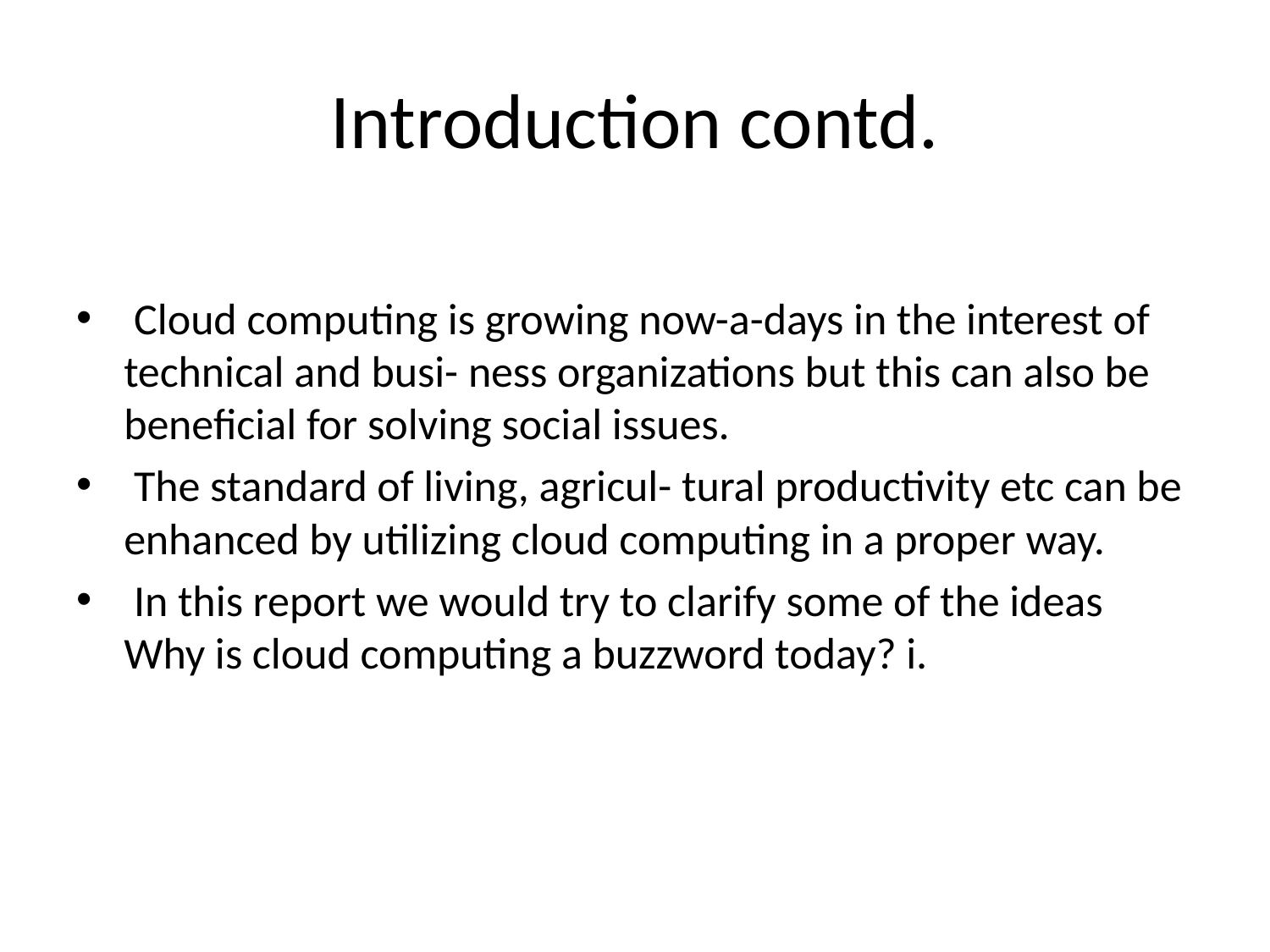

# Introduction contd.

 Cloud computing is growing now-a-days in the interest of technical and busi- ness organizations but this can also be beneficial for solving social issues.
 The standard of living, agricul- tural productivity etc can be enhanced by utilizing cloud computing in a proper way.
 In this report we would try to clarify some of the ideas  Why is cloud computing a buzzword today? i.